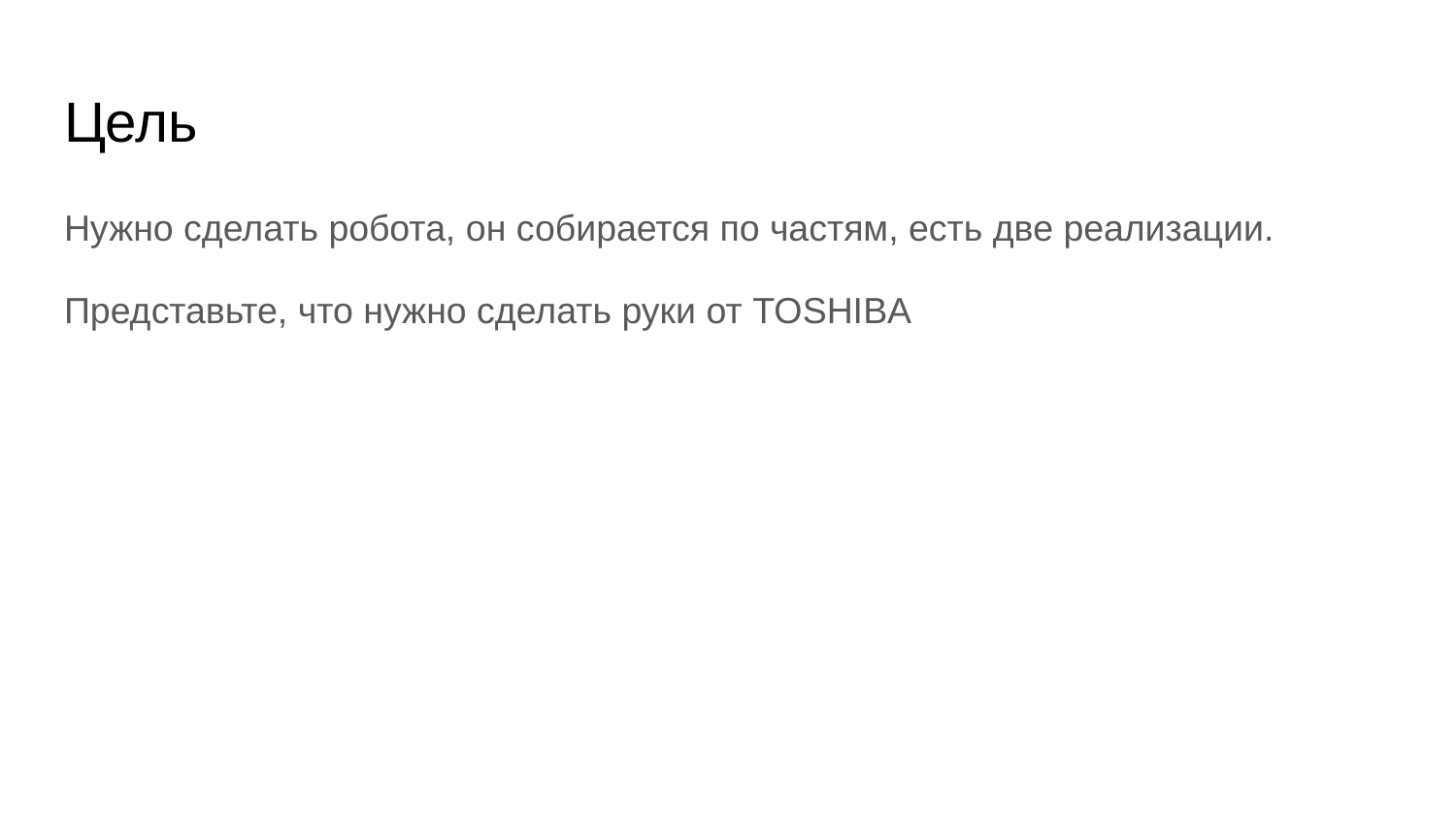

# Цель
Нужно сделать робота, он собирается по частям, есть две реализации.
Представьте, что нужно сделать руки от TOSHIBA